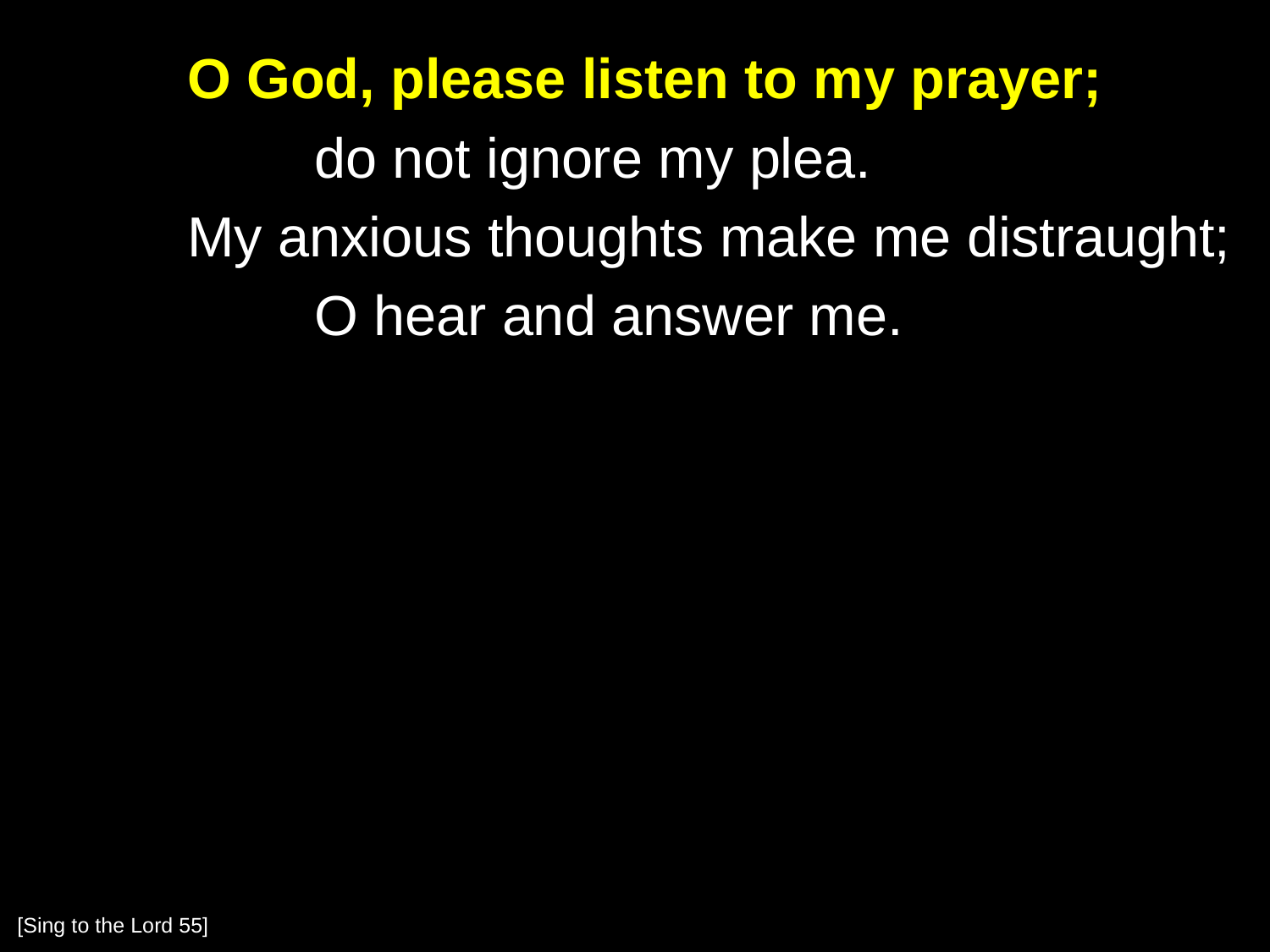

O God, please listen to my prayer;
		do not ignore my plea.
	My anxious thoughts make me distraught;
		O hear and answer me.
[Sing to the Lord 55]